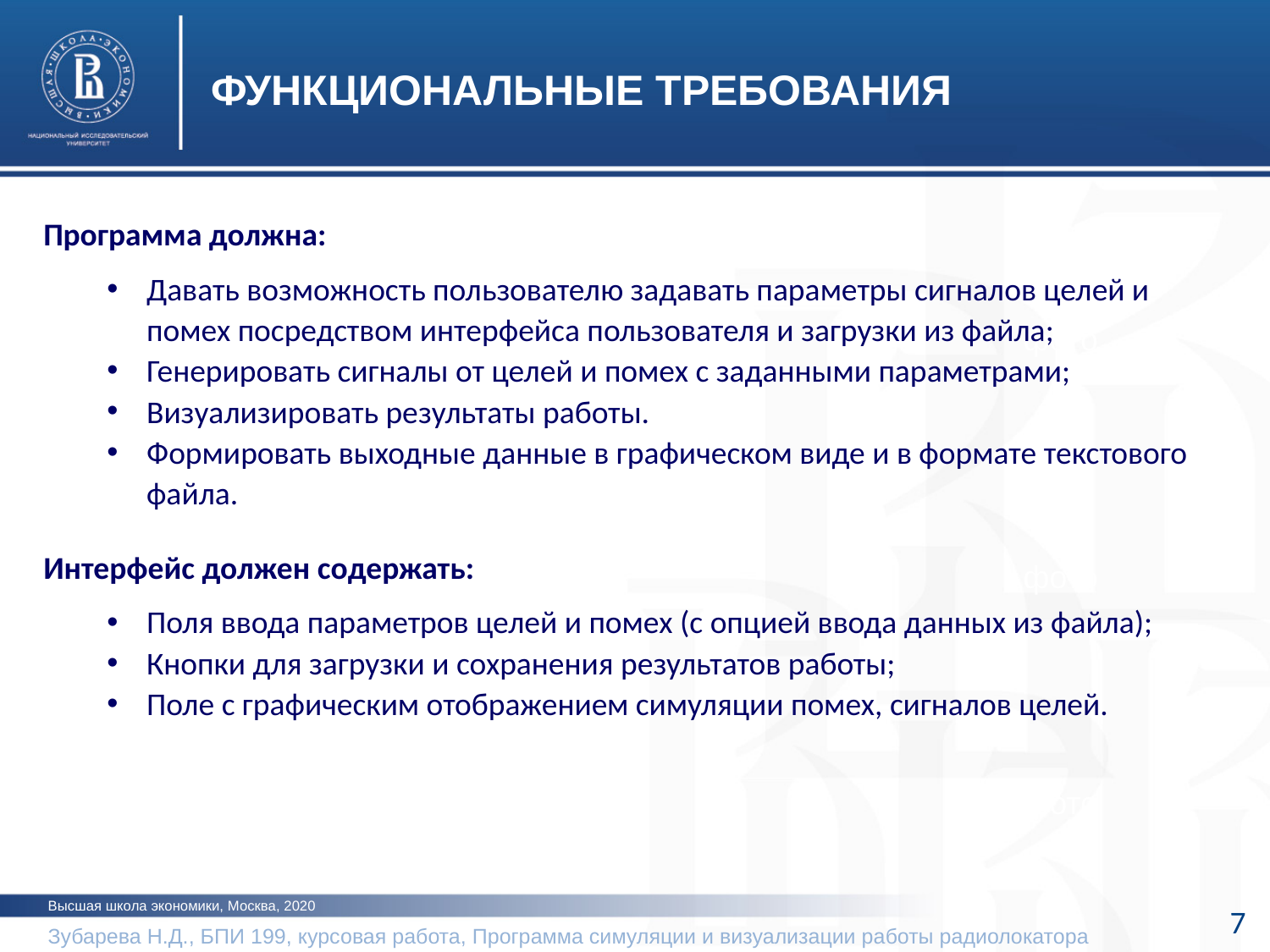

ФУНКЦИОНАЛЬНЫЕ ТРЕБОВАНИЯ
Программа должна:
Давать возможность пользователю задавать параметры сигналов целей и помех посредством интерфейса пользователя и загрузки из файла;
Генерировать сигналы от целей и помех с заданными параметрами;
Визуализировать результаты работы.
Формировать выходные данные в графическом виде и в формате текстового файла.

Интерфейс должен содержать:
Поля ввода параметров целей и помех (с опцией ввода данных из файла);
Кнопки для загрузки и сохранения результатов работы;
Поле с графическим отображением симуляции помех, сигналов целей.

фото
фото
фото
Высшая школа экономики, Москва, 2020
7
Зубарева Н.Д., БПИ 199, курсовая работа, Программа симуляции и визуализации работы радиолокатора	2020